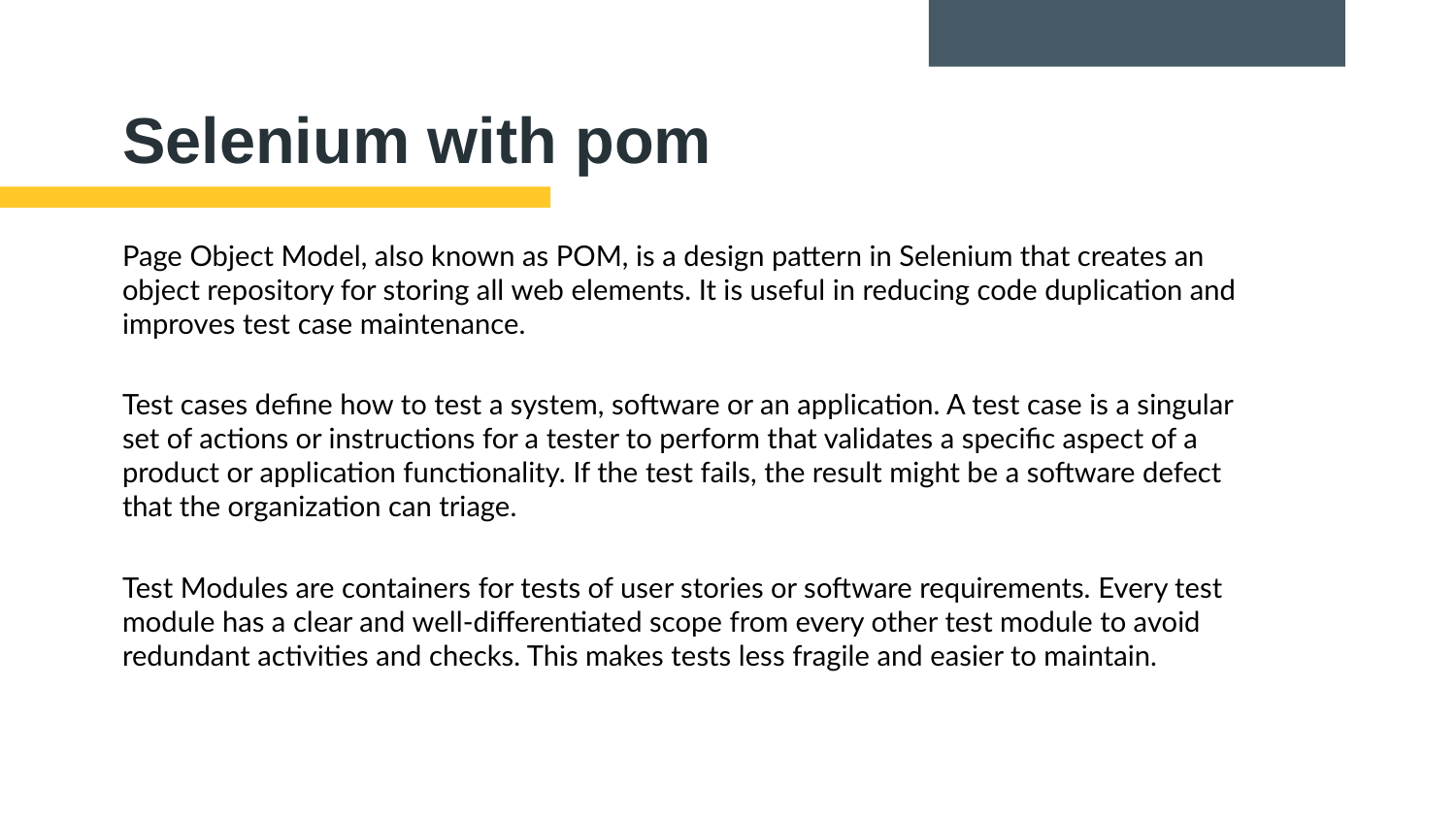

# Selenium with pom

Page Object Model, also known as POM, is a design pattern in Selenium that creates an object repository for storing all web elements. It is useful in reducing code duplication and improves test case maintenance.
Test cases define how to test a system, software or an application. A test case is a singular set of actions or instructions for a tester to perform that validates a specific aspect of a product or application functionality. If the test fails, the result might be a software defect that the organization can triage.
Test Modules are containers for tests of user stories or software requirements. Every test module has a clear and well-differentiated scope from every other test module to avoid redundant activities and checks. This makes tests less fragile and easier to maintain.